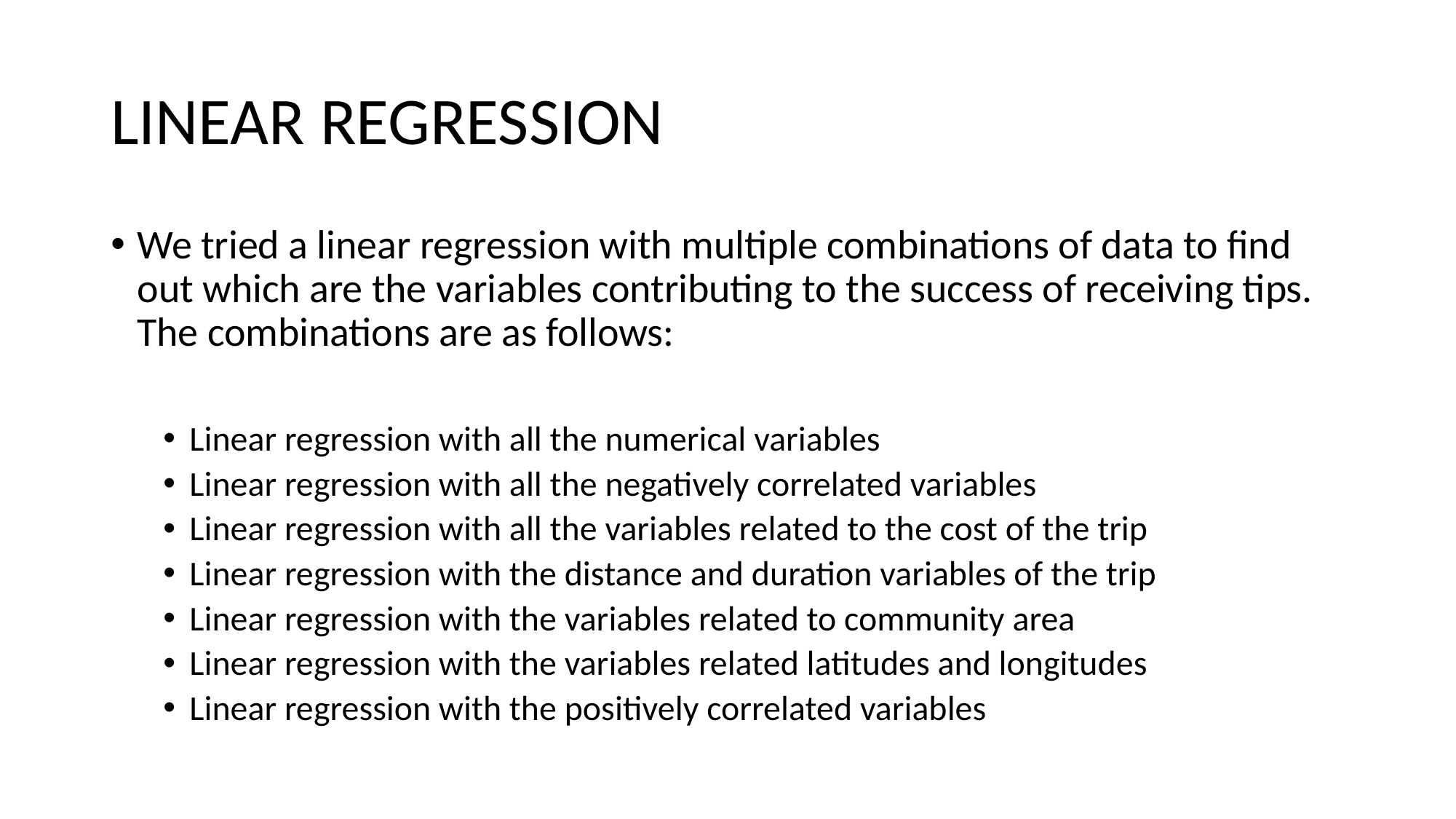

# LINEAR REGRESSION
We tried a linear regression with multiple combinations of data to find out which are the variables contributing to the success of receiving tips. The combinations are as follows:

Linear regression with all the numerical variables
Linear regression with all the negatively correlated variables
Linear regression with all the variables related to the cost of the trip
Linear regression with the distance and duration variables of the trip
Linear regression with the variables related to community area
Linear regression with the variables related latitudes and longitudes
Linear regression with the positively correlated variables